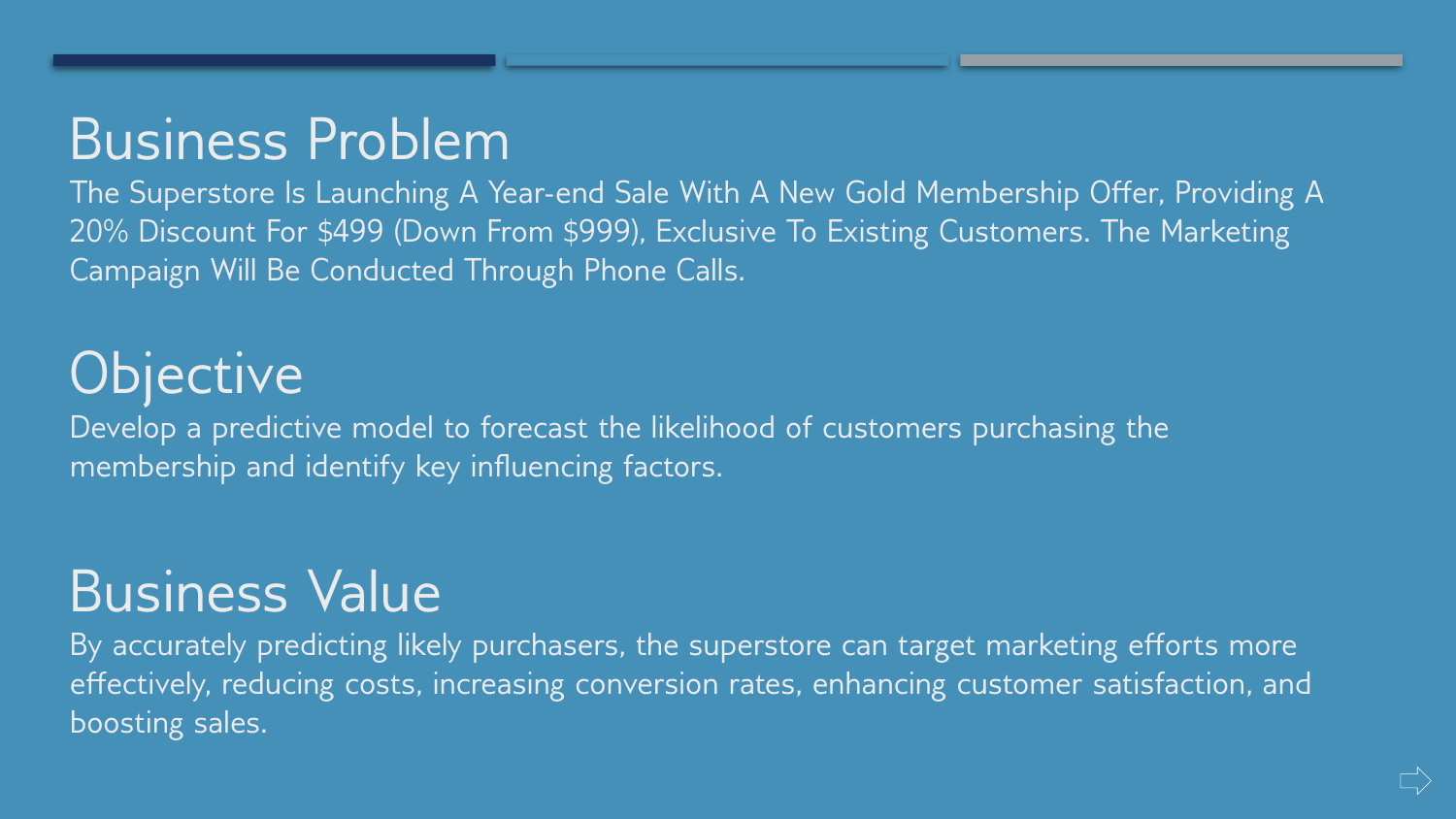

Business Problem
The Superstore Is Launching A Year-end Sale With A New Gold Membership Offer, Providing A 20% Discount For $499 (Down From $999), Exclusive To Existing Customers. The Marketing Campaign Will Be Conducted Through Phone Calls.
Objective
Develop a predictive model to forecast the likelihood of customers purchasing the membership and identify key influencing factors.
Business Value
By accurately predicting likely purchasers, the superstore can target marketing efforts more effectively, reducing costs, increasing conversion rates, enhancing customer satisfaction, and boosting sales.